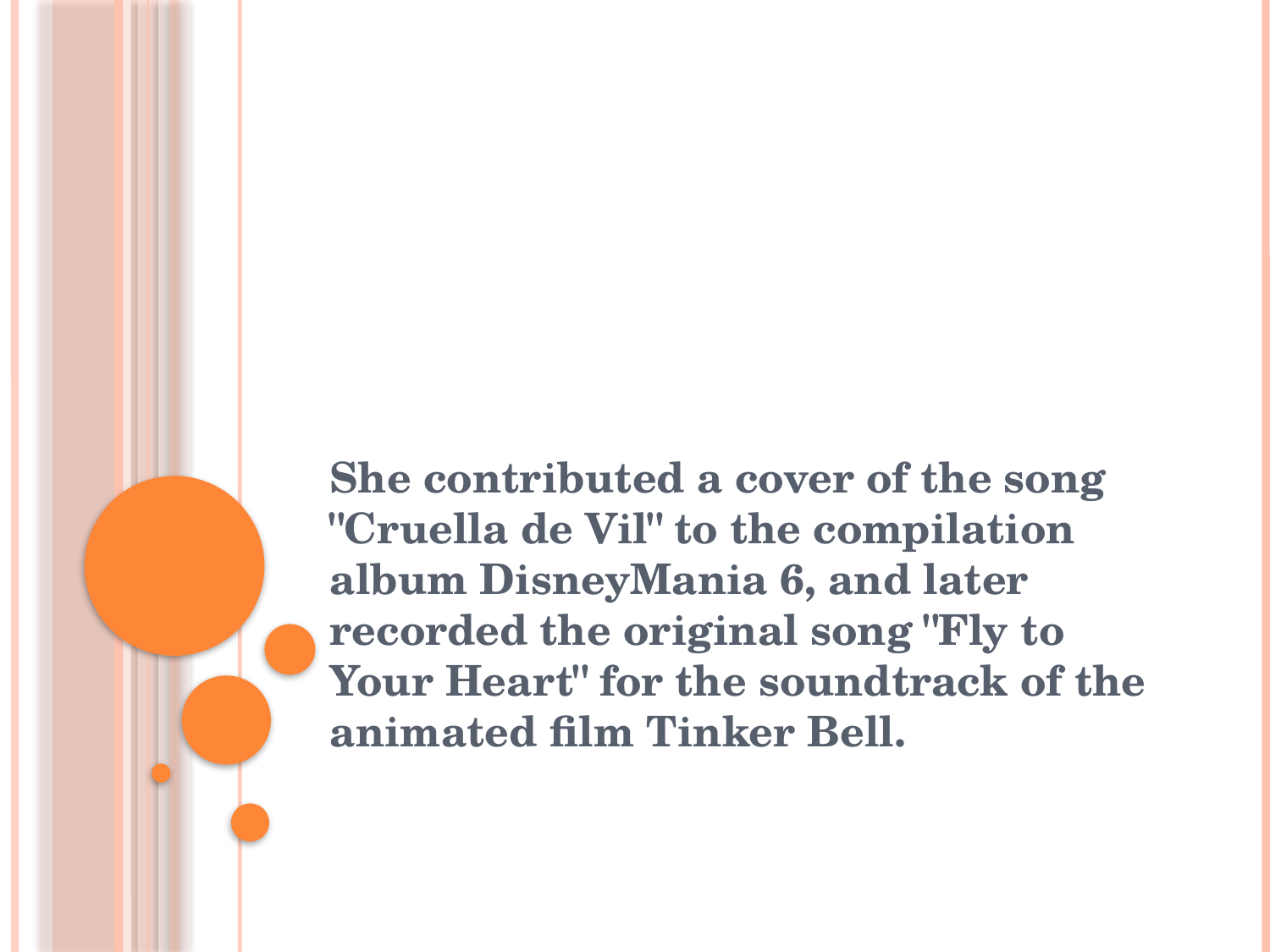

#
She contributed a cover of the song "Cruella de Vil" to the compilation album DisneyMania 6, and later recorded the original song "Fly to Your Heart" for the soundtrack of the animated film Tinker Bell.